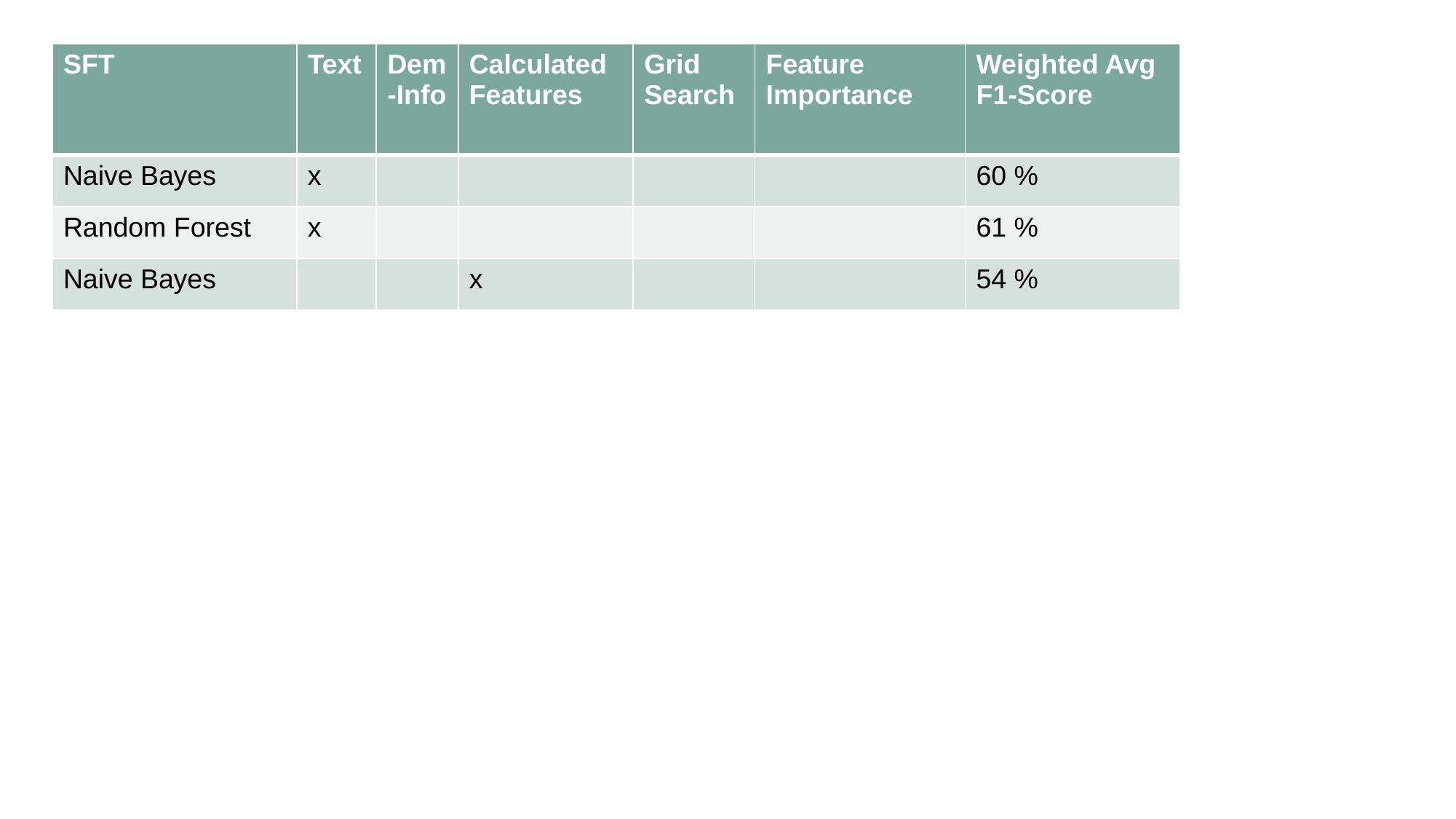

| SFT | Text | Dem-Info | Calculated Features | Grid Search | Feature Importance | Weighted Avg F1-Score |
| --- | --- | --- | --- | --- | --- | --- |
| Naive Bayes | x |  |  |  |  | 60 % |
| Random Forest | x |  |  |  |  | 61 % |
| Naive Bayes |  |  | x |  |  | 54 % |
# PFT